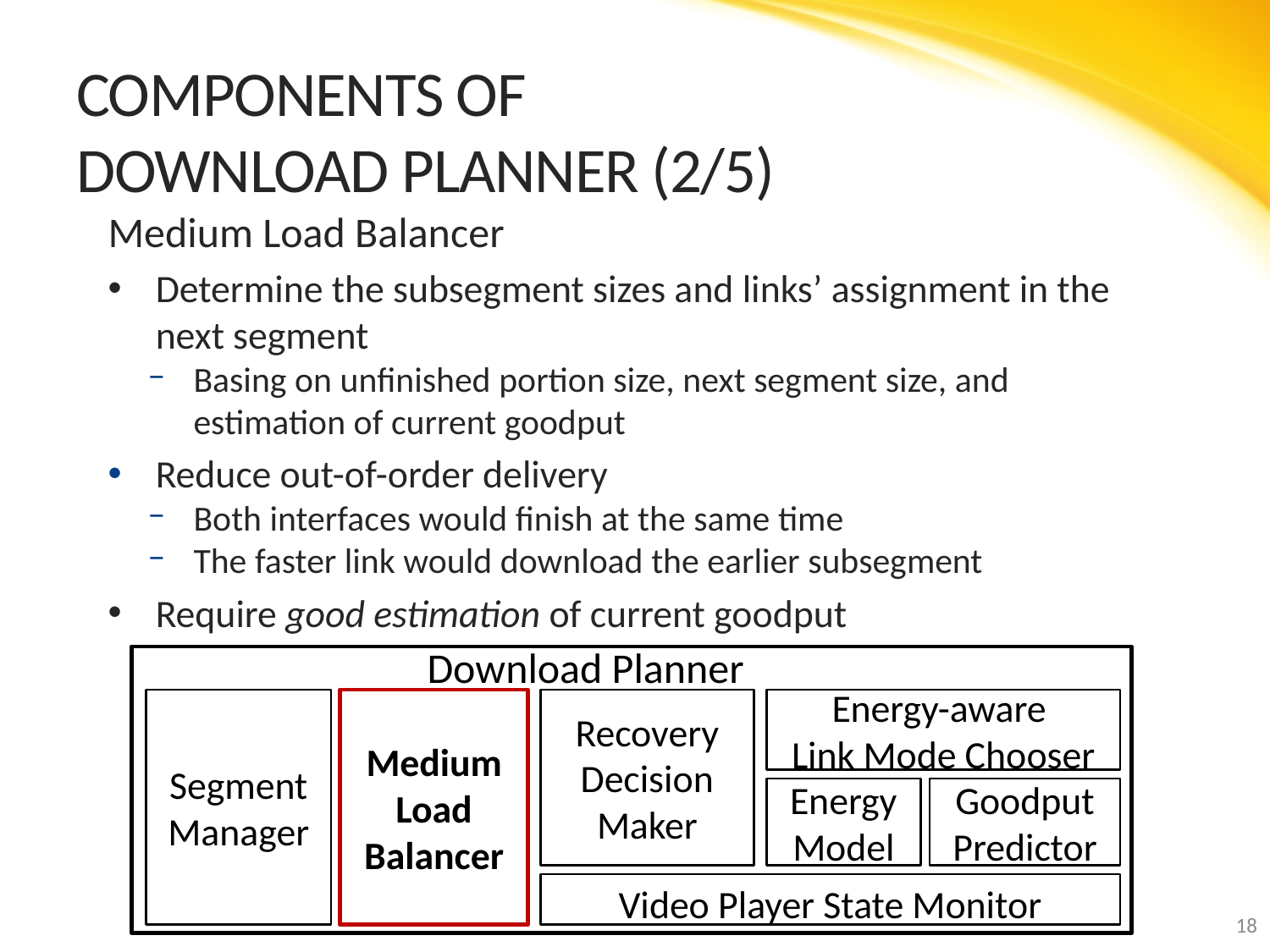

# Components of Download Planner (2/5)
Medium Load Balancer
Determine the subsegment sizes and links’ assignment in the next segment
Basing on unfinished portion size, next segment size, and estimation of current goodput
Reduce out-of-order delivery
Both interfaces would finish at the same time
The faster link would download the earlier subsegment
Require good estimation of current goodput

Download Planner

Segment Manager
Medium Load Balancer
Recovery Decision Maker
Energy-aware
Link Mode Chooser
Goodput Predictor
Energy Model
Video Player State Monitor
18